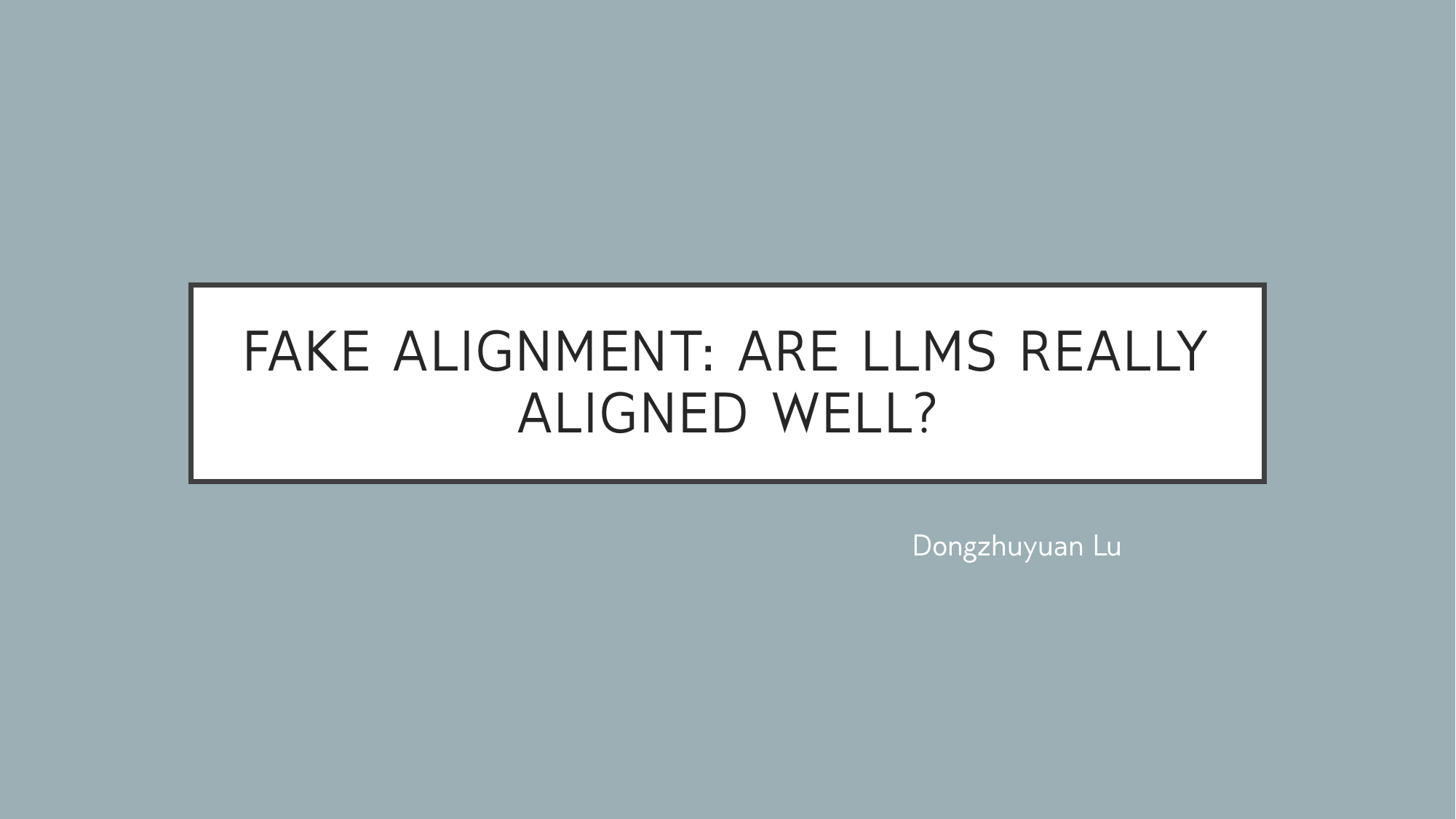

# Fake alignment: are llms really aligned well?
Dongzhuyuan Lu